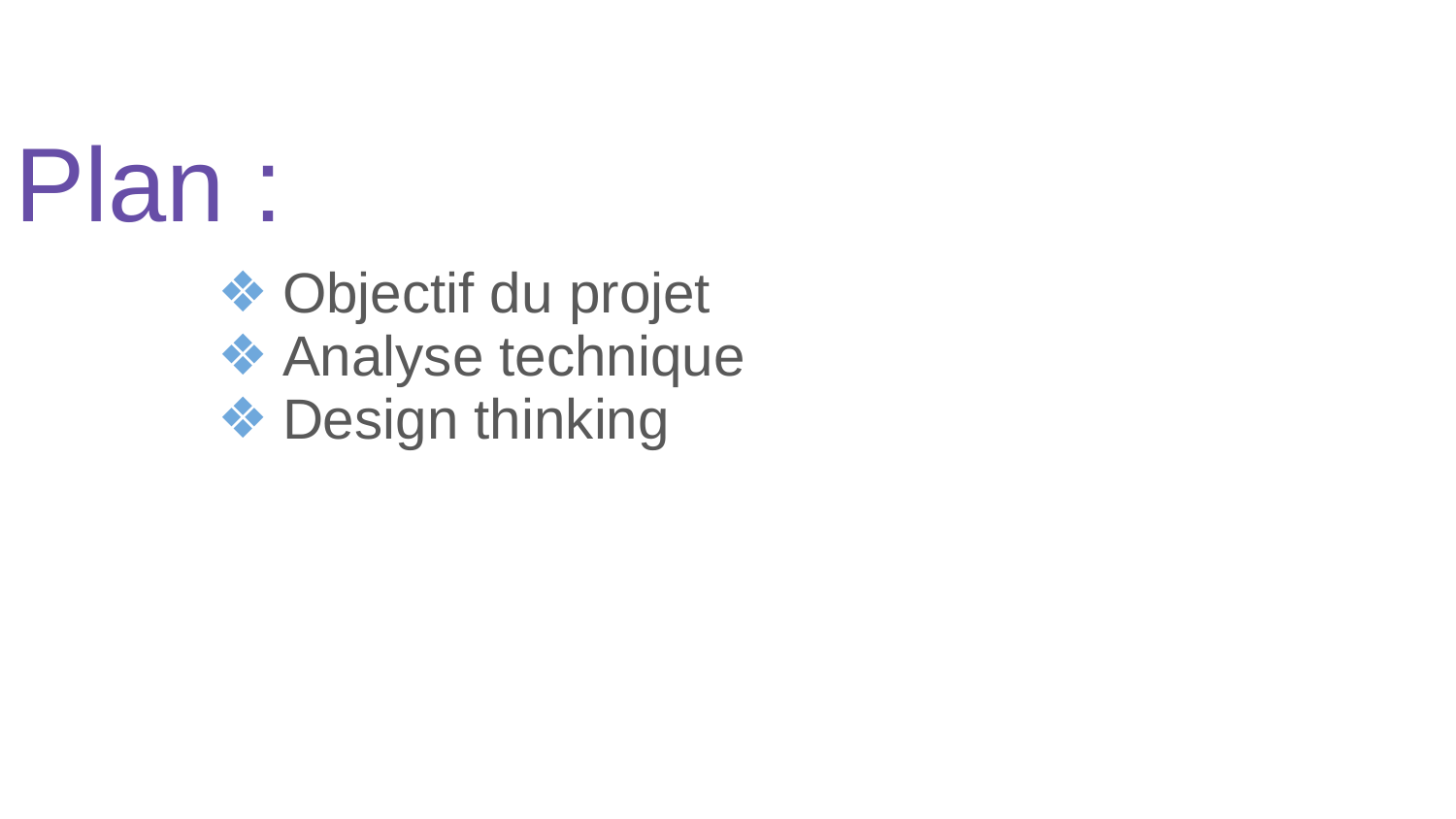

# Plan :
Objectif du projet
Analyse technique
Design thinking